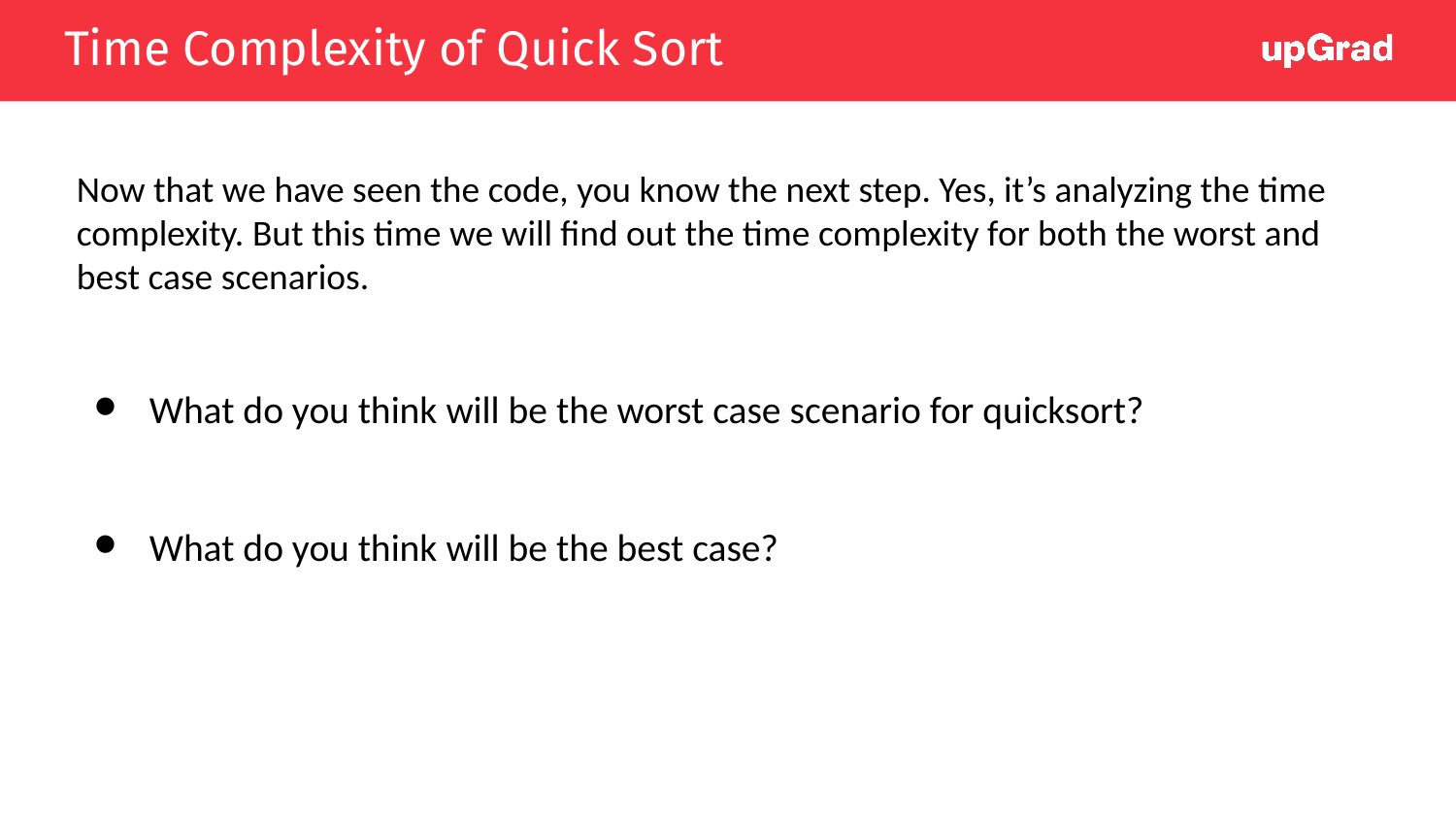

# Time Complexity of Quick Sort

Now that we have seen the code, you know the next step. Yes, it’s analyzing the time complexity. But this time we will find out the time complexity for both the worst and best case scenarios.

What do you think will be the worst case scenario for quicksort?

What do you think will be the best case?